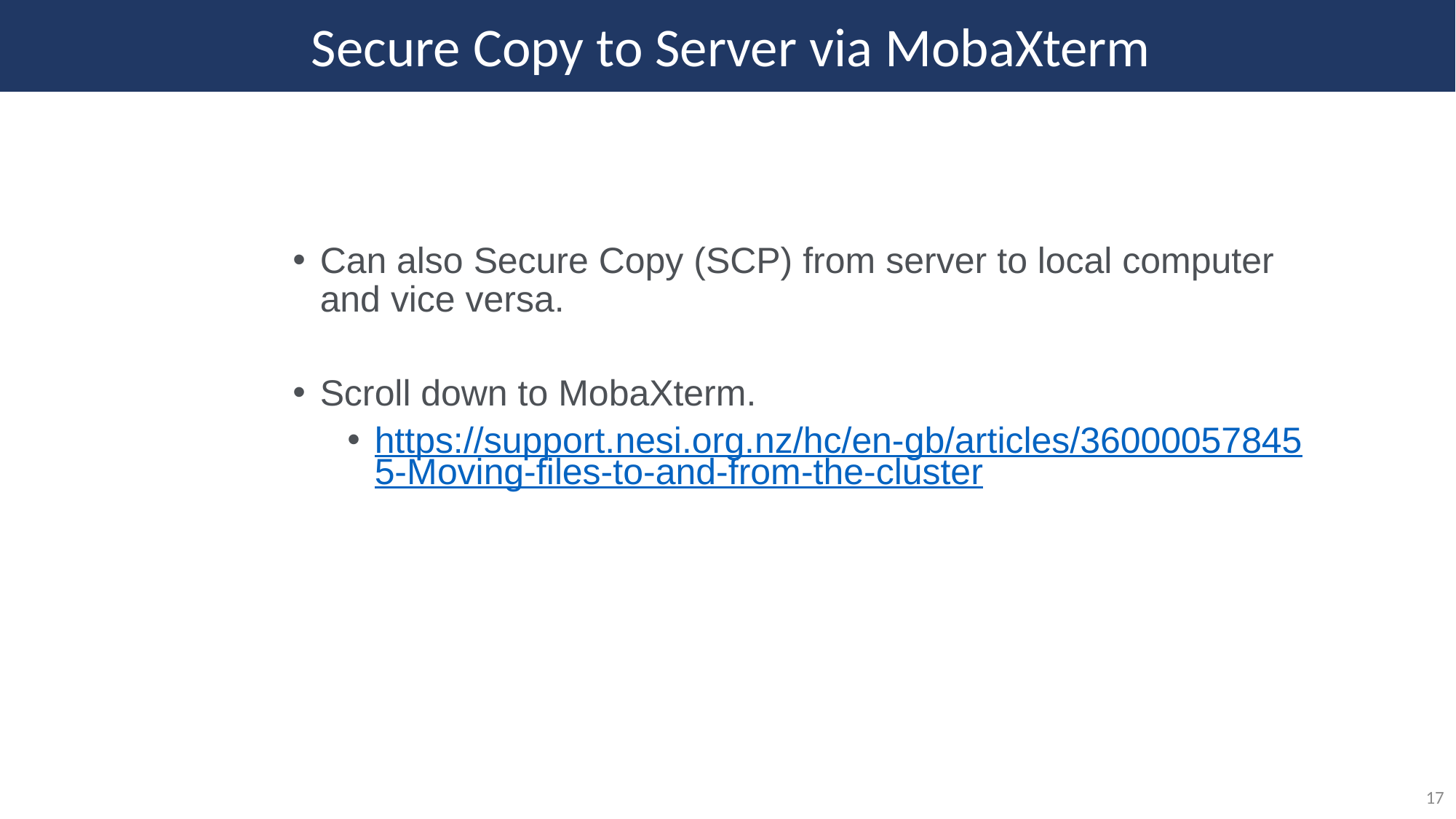

Secure Copy to Server via MobaXterm

Can also Secure Copy (SCP) from server to local computer and vice versa.

Scroll down to MobaXterm.
https://support.nesi.org.nz/hc/en-gb/articles/360000578455-Moving-files-to-and-from-the-cluster

17